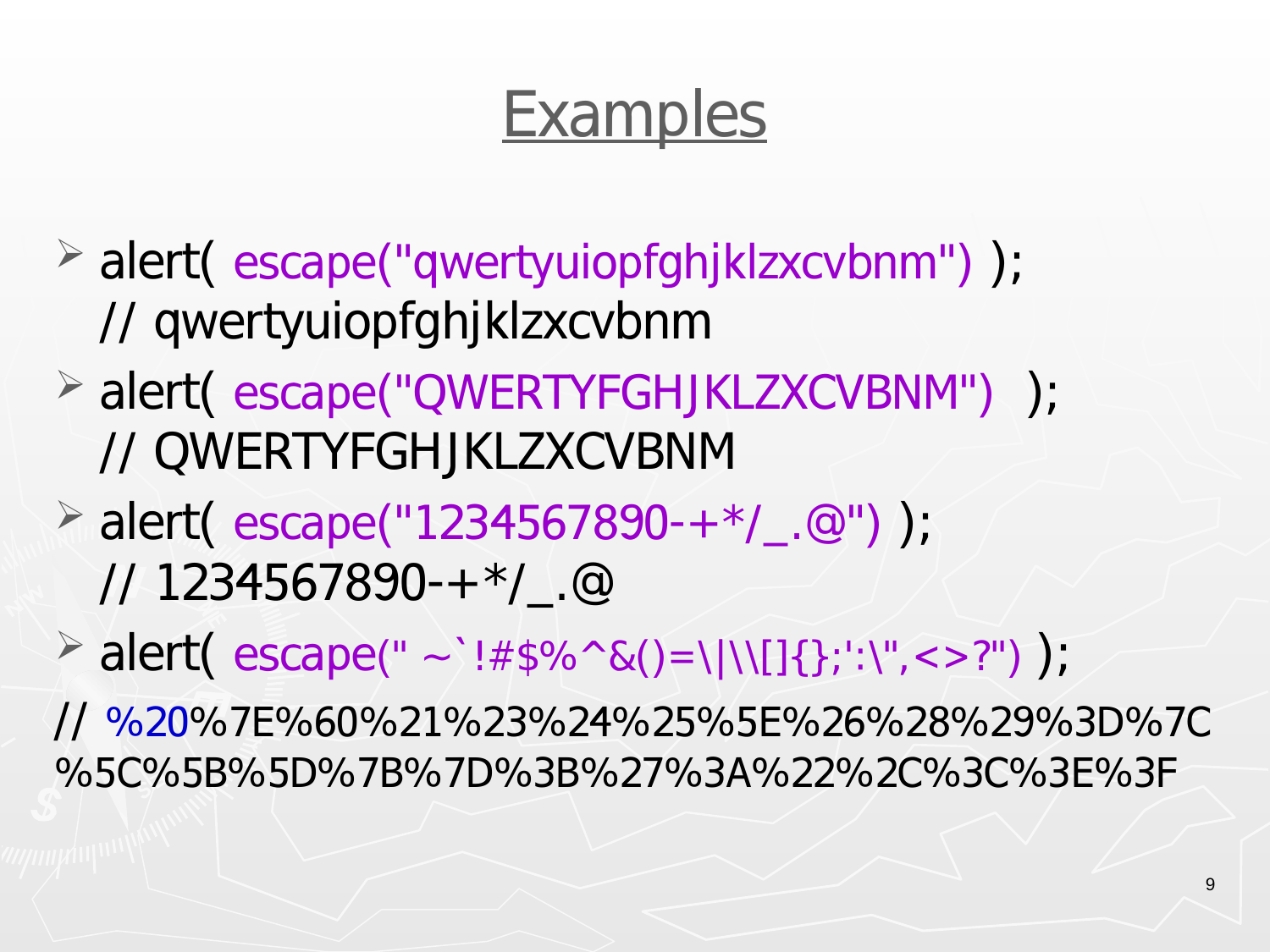

# Examples
alert( escape("qwertyuiopfghjklzxcvbnm") );
// qwertyuiopfghjklzxcvbnm
alert( escape("QWERTYFGHJKLZXCVBNM")  );
// QWERTYFGHJKLZXCVBNM
alert( escape("1234567890-+*/_.@") );
// 1234567890-+*/_.@
alert( escape(" ~`!#$%^&()=\|\\[]{};':\",<>?") );
// %20%7E%60%21%23%24%25%5E%26%28%29%3D%7C%5C%5B%5D%7B%7D%3B%27%3A%22%2C%3C%3E%3F
9